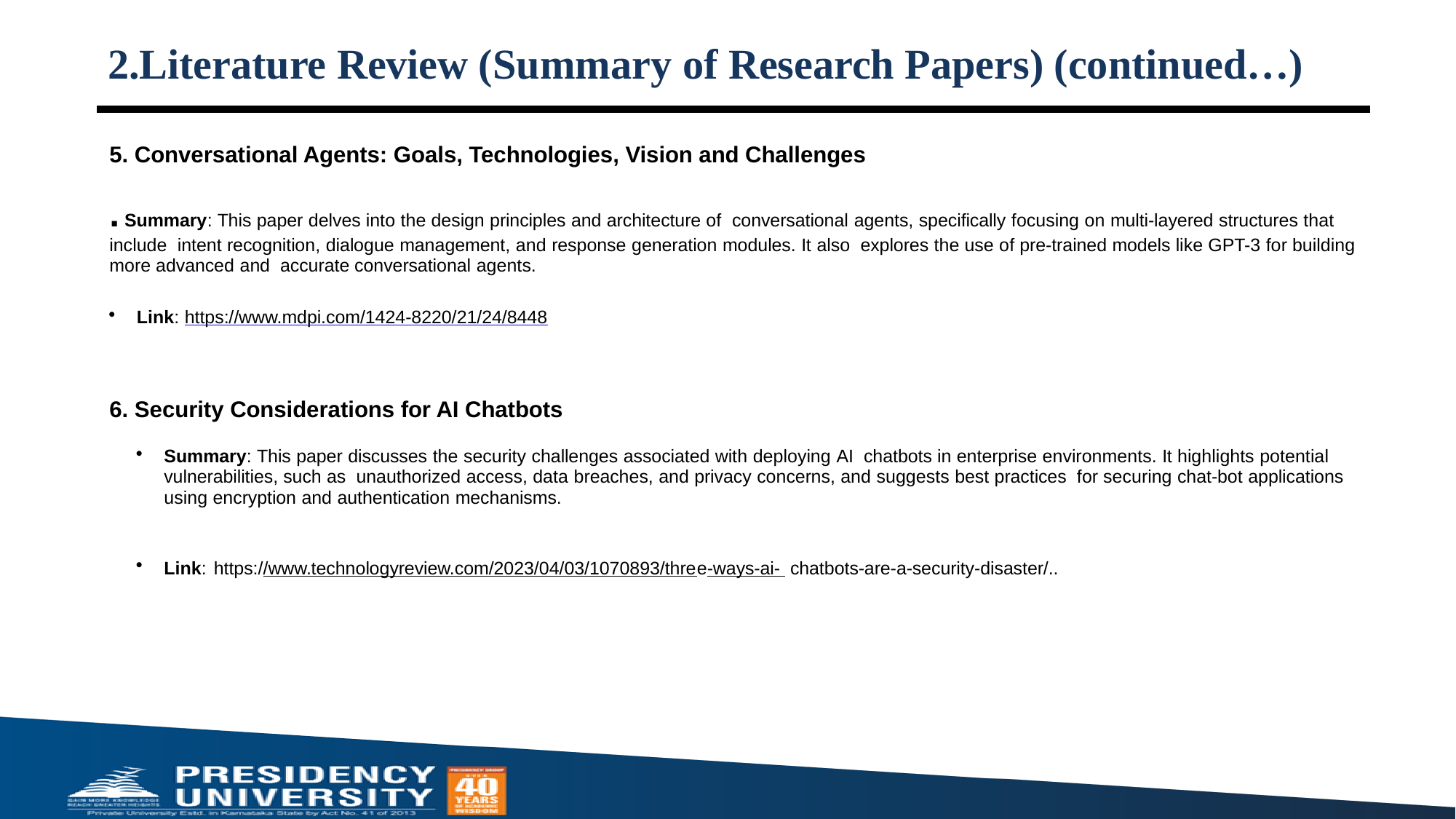

# 2.Literature Review (Summary of Research Papers) (continued…)
5. Conversational Agents: Goals, Technologies, Vision and Challenges

. Summary: This paper delves into the design principles and architecture of  conversational agents, specifically focusing on multi-layered structures that include  intent recognition, dialogue management, and response generation modules. It also  explores the use of pre-trained models like GPT-3 for building more advanced and  accurate conversational agents.

Link: https://www.mdpi.com/1424-8220/21/24/8448

6. Security Considerations for AI Chatbots

Summary: This paper discusses the security challenges associated with deploying AI  chatbots in enterprise environments. It highlights potential vulnerabilities, such as  unauthorized access, data breaches, and privacy concerns, and suggests best practices  for securing chat-bot applications using encryption and authentication mechanisms.

Link: https://www.technologyreview.com/2023/04/03/1070893/three-ways-ai-  chatbots-are-a-security-disaster/..